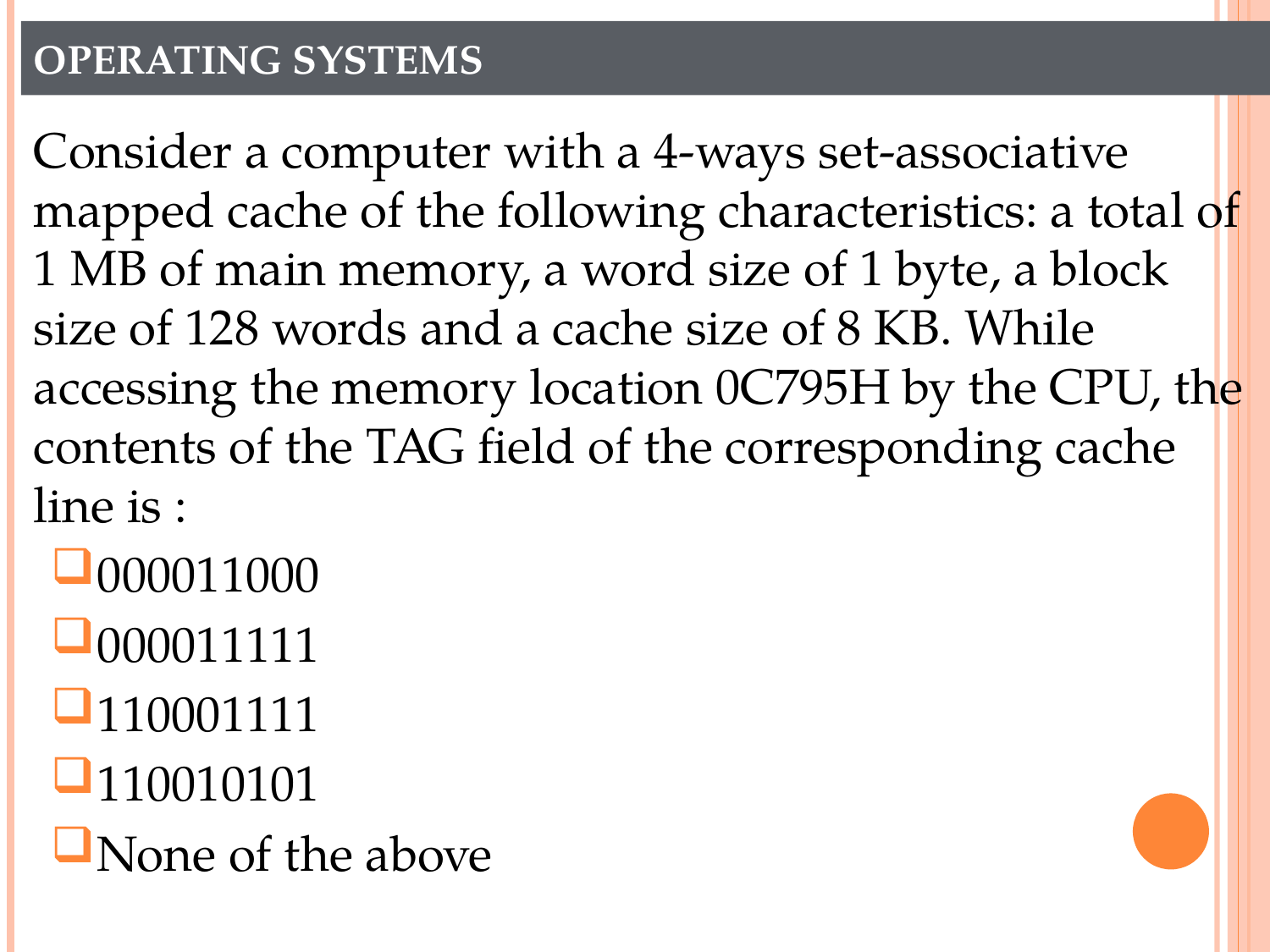

# Operating Systems
Consider a computer with a 4-ways set-associative mapped cache of the following character­istics: a total of 1 MB of main memory, a word size of 1 byte, a block size of 128 words and a cache size of 8 KB. While accessing the memory location 0C795H by the CPU, the contents of the TAG field of the corresponding cache line is :
000011000
000011111
110001111
110010101
None of the above